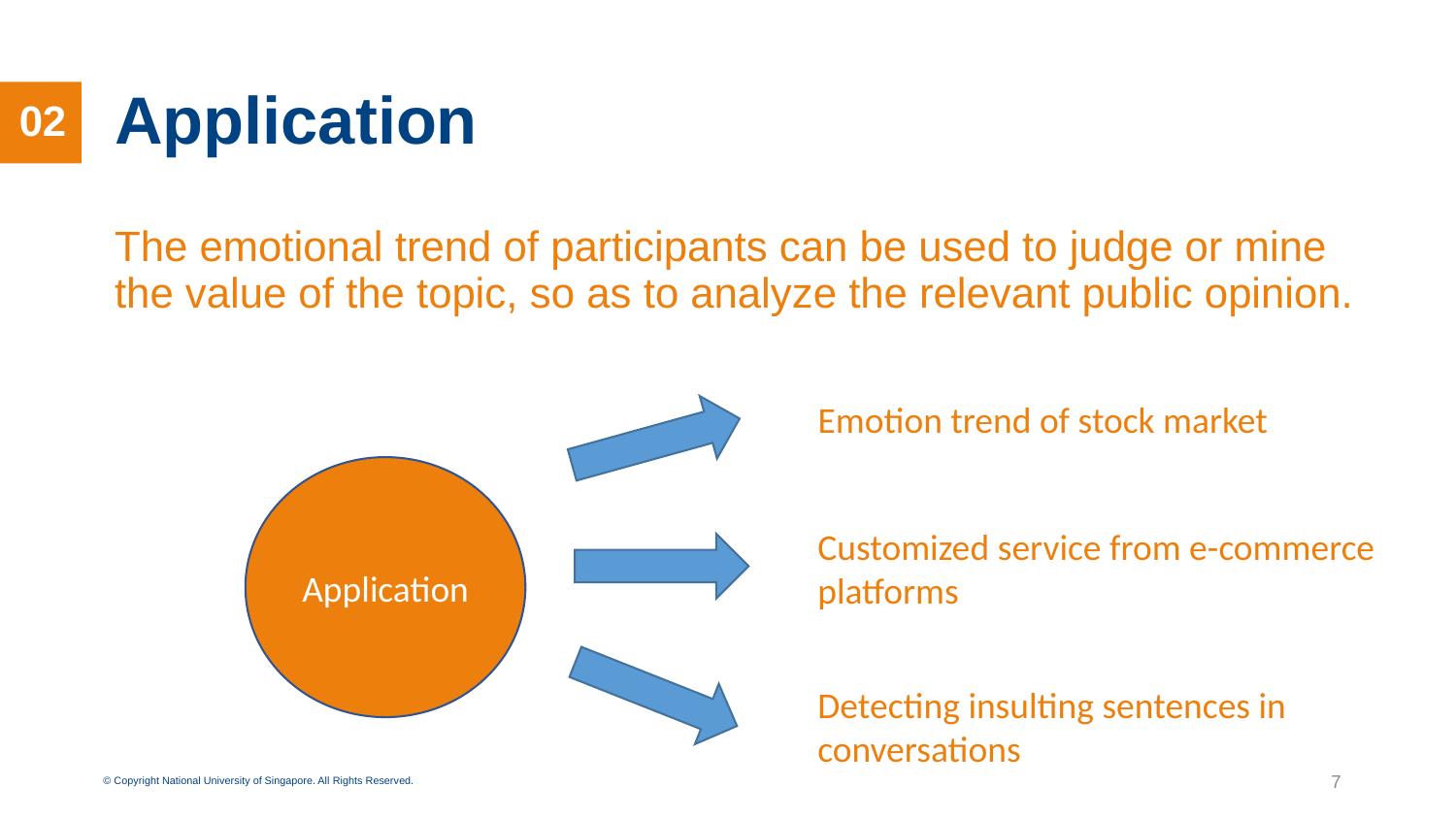

# Application
02
The emotional trend of participants can be used to judge or mine the value of the topic, so as to analyze the relevant public opinion.
Emotion trend of stock market

Application
Customized service from e-commerce platforms

Detecting insulting sentences in conversations
7